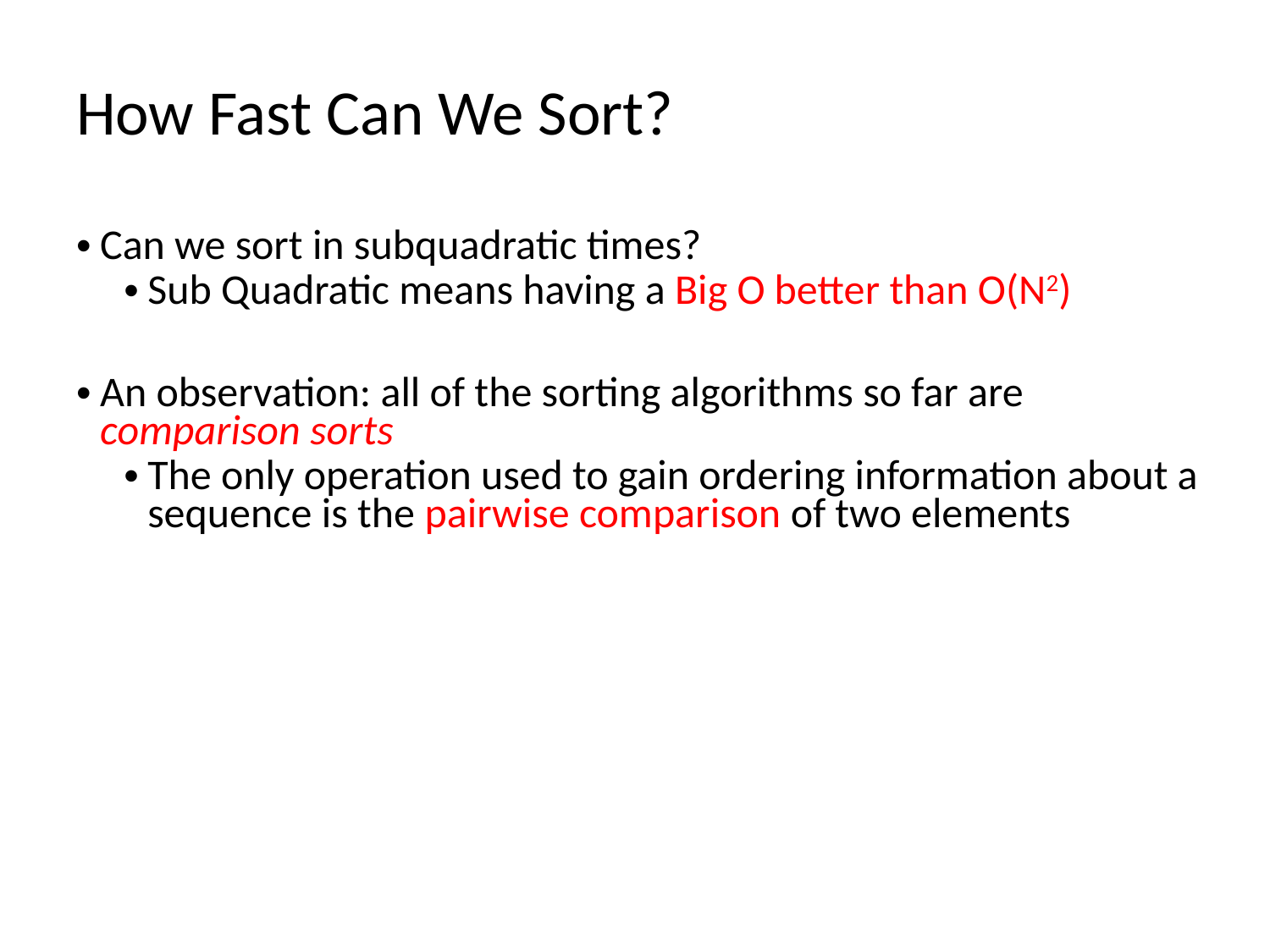

# How Fast Can We Sort?
Can we sort in subquadratic times?
Sub Quadratic means having a Big O better than O(N2)

An observation: all of the sorting algorithms so far are comparison sorts
The only operation used to gain ordering information about a sequence is the pairwise comparison of two elements